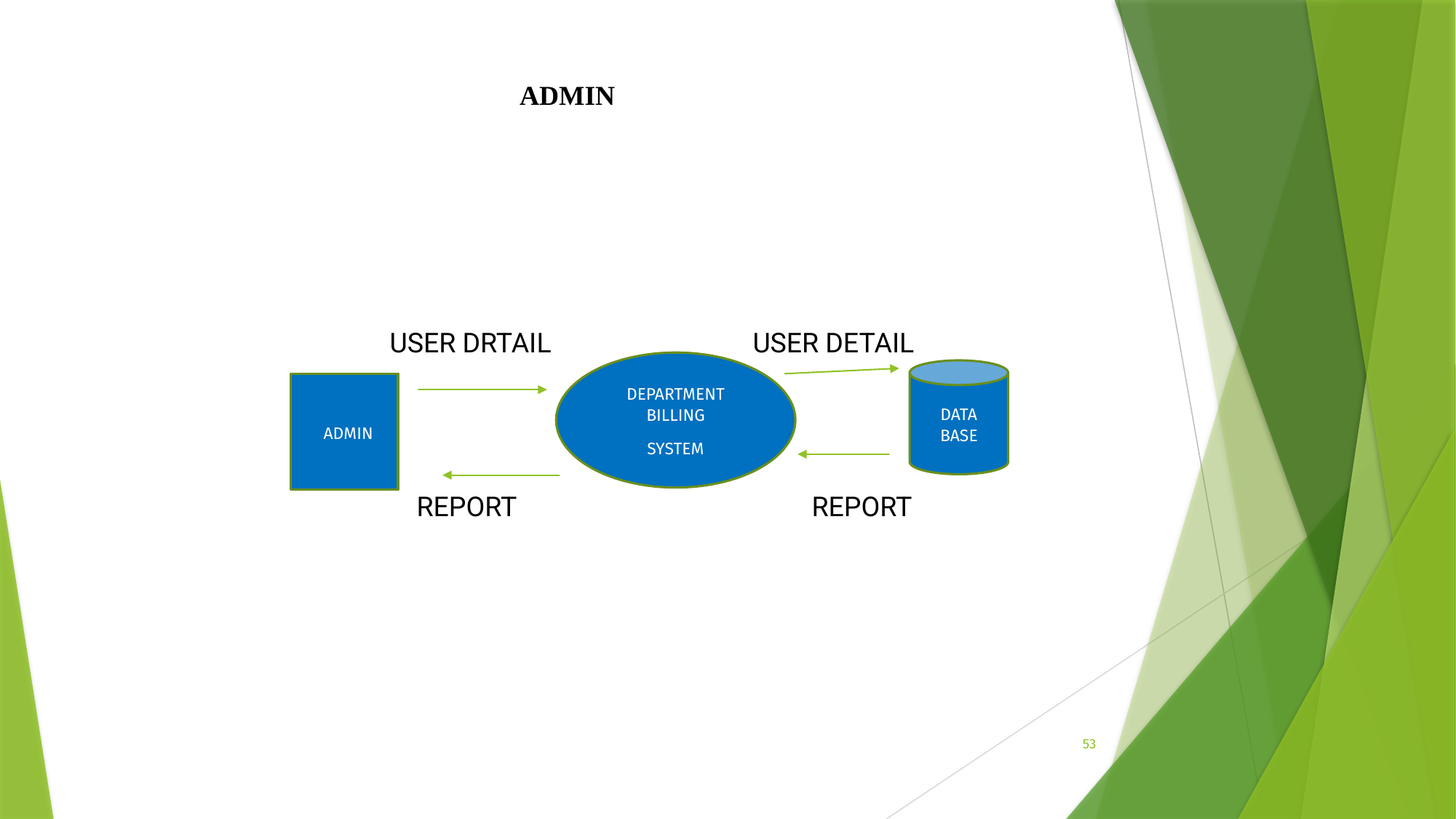

# ADMIN

USER DRTAIL                              USER DETAIL
DEPARTMENT BILLING
SYSTEM
DATA BASE
     ADMIN
 REPORT                                            REPORT
53